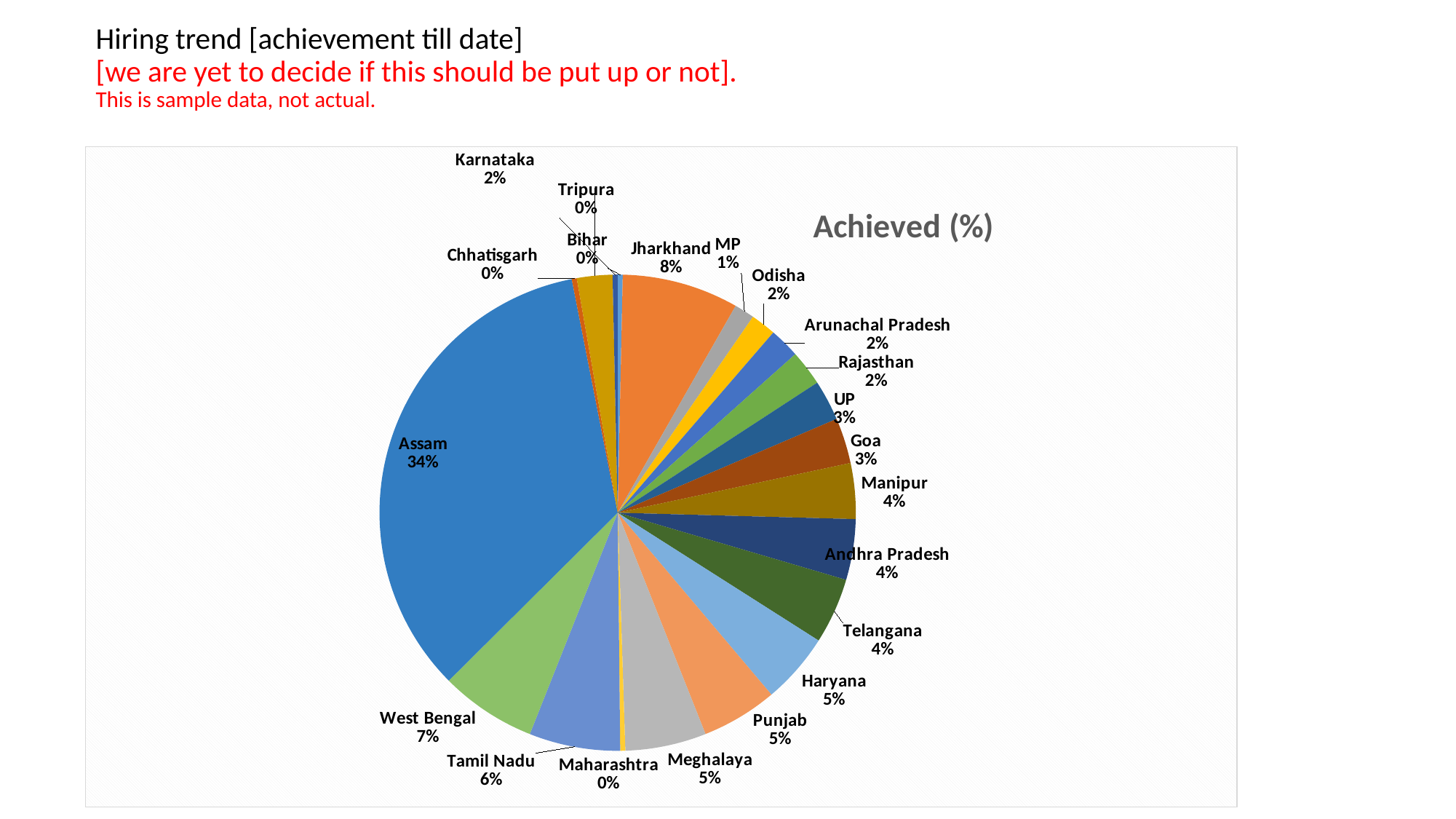

# Hiring trend [achievement till date] [we are yet to decide if this should be put up or not]. This is sample data, not actual.

### Chart:

| Category | Achieved (%) |
|---|---|
| Bihar | 0.01 |
| Jharkhand | 0.23 |
| MP | 0.04 |
| Odisha | 0.05 |
| Arunachal Pradesh | 0.06 |
| Rajasthan | 0.07 |
| UP | 0.08 |
| Goa | 0.09 |
| J&K | 0.0 |
| Manipur | 0.11 |
| Andhra Pradesh | 0.12 |
| Telangana | 0.13 |
| Haryana | 0.14 |
| Punjab | 0.15 |
| Meghalaya | 0.16 |
| Maharashtra | 0.01 |
| Tamil Nadu | 0.18 |
| West Bengal | 0.19 |
| Assam | 1.0 |
| Chhatisgarh | 0.01 |
| Uttarakhand | None |
| Karnataka | 0.07 |
| Tripura | 0.01 |